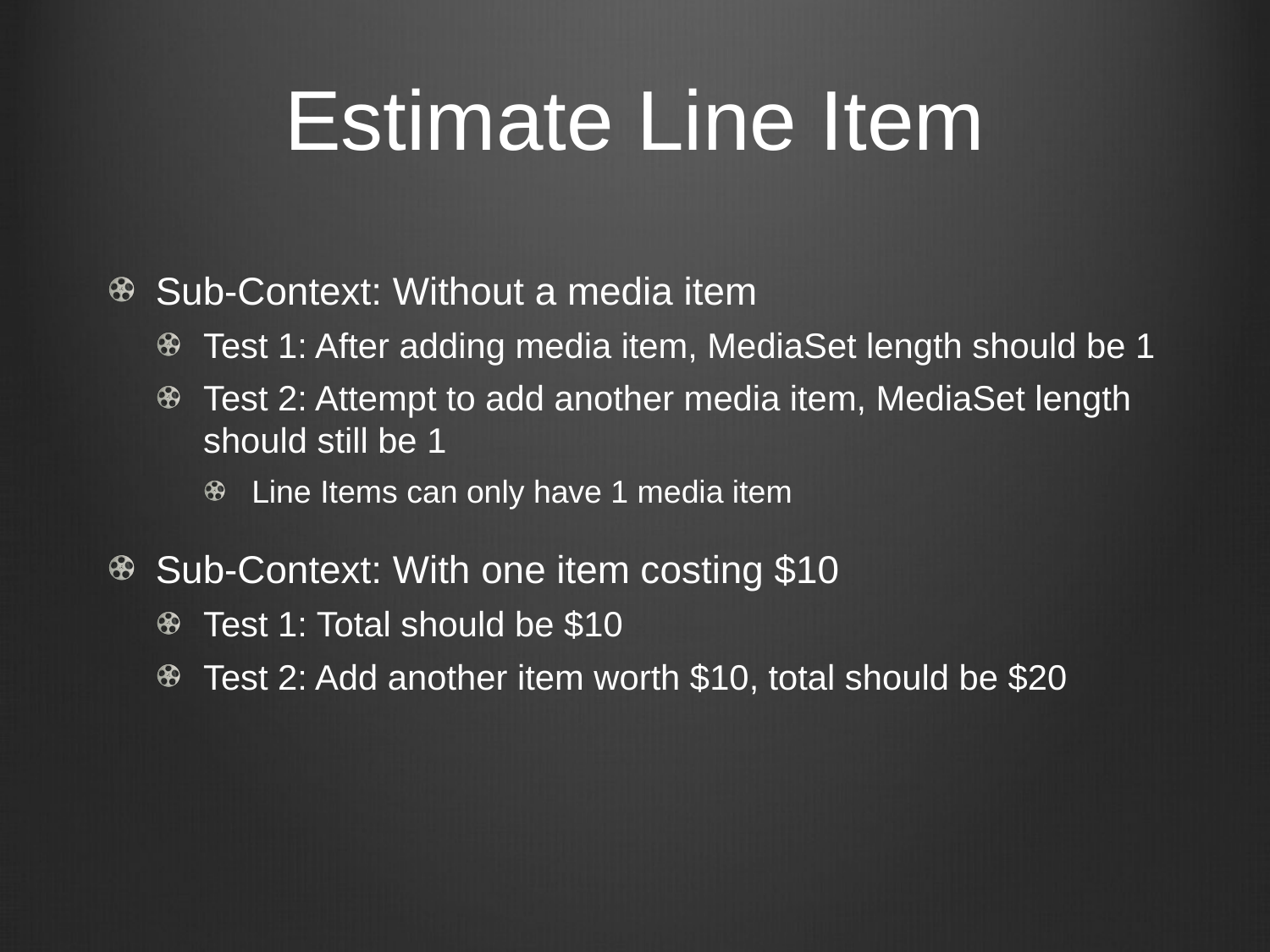

# Estimate Line Item
Sub-Context: Without a media item
Test 1: After adding media item, MediaSet length should be 1
Test 2: Attempt to add another media item, MediaSet length should still be 1
Line Items can only have 1 media item
Sub-Context: With one item costing $10
Test 1: Total should be $10
Test 2: Add another item worth $10, total should be $20